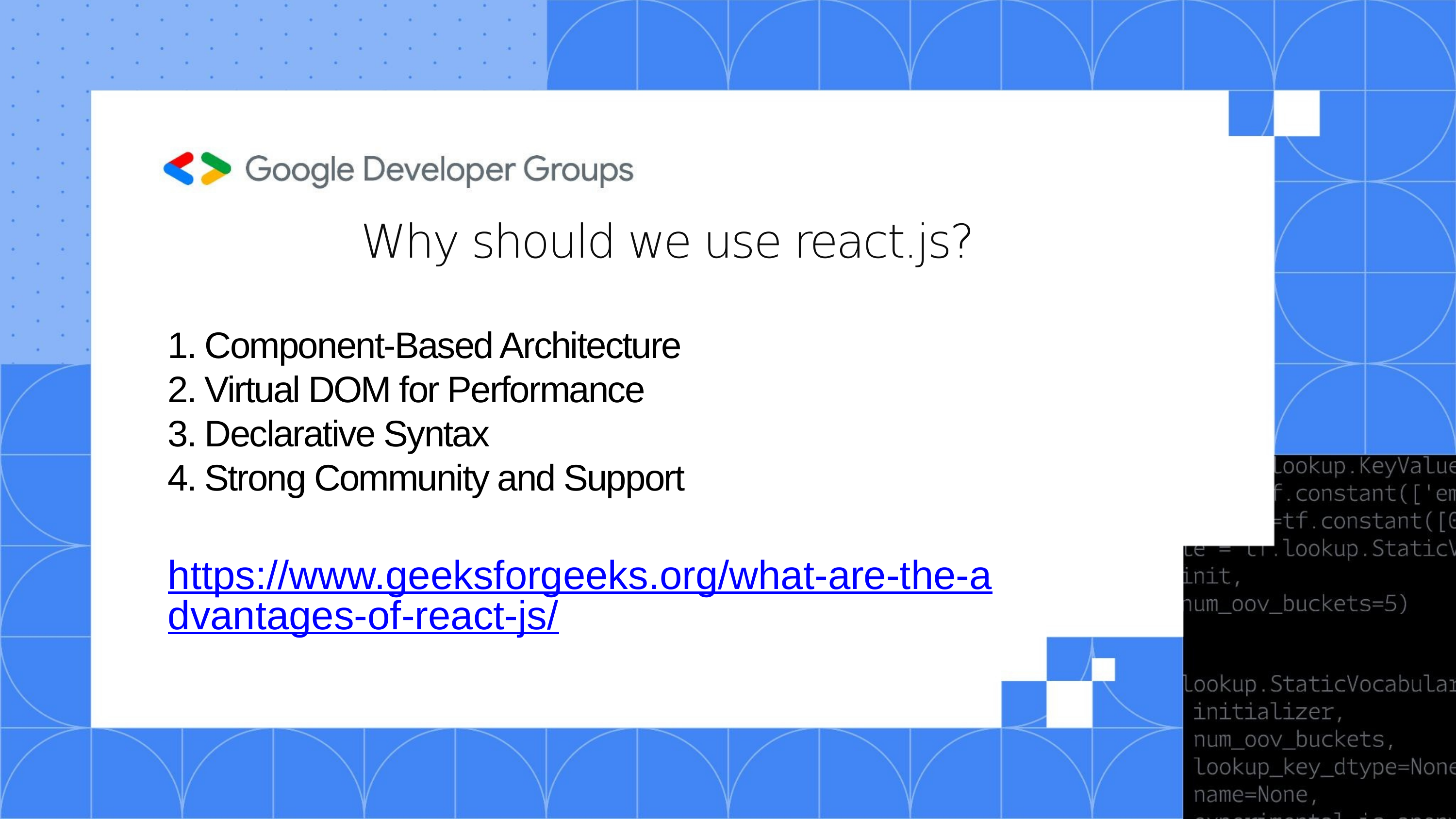

Why should we use react.js?
1. Component-Based Architecture
2. Virtual DOM for Performance
3. Declarative Syntax
4. Strong Community and Support
https://www.geeksforgeeks.org/what-are-the-advantages-of-react-js/